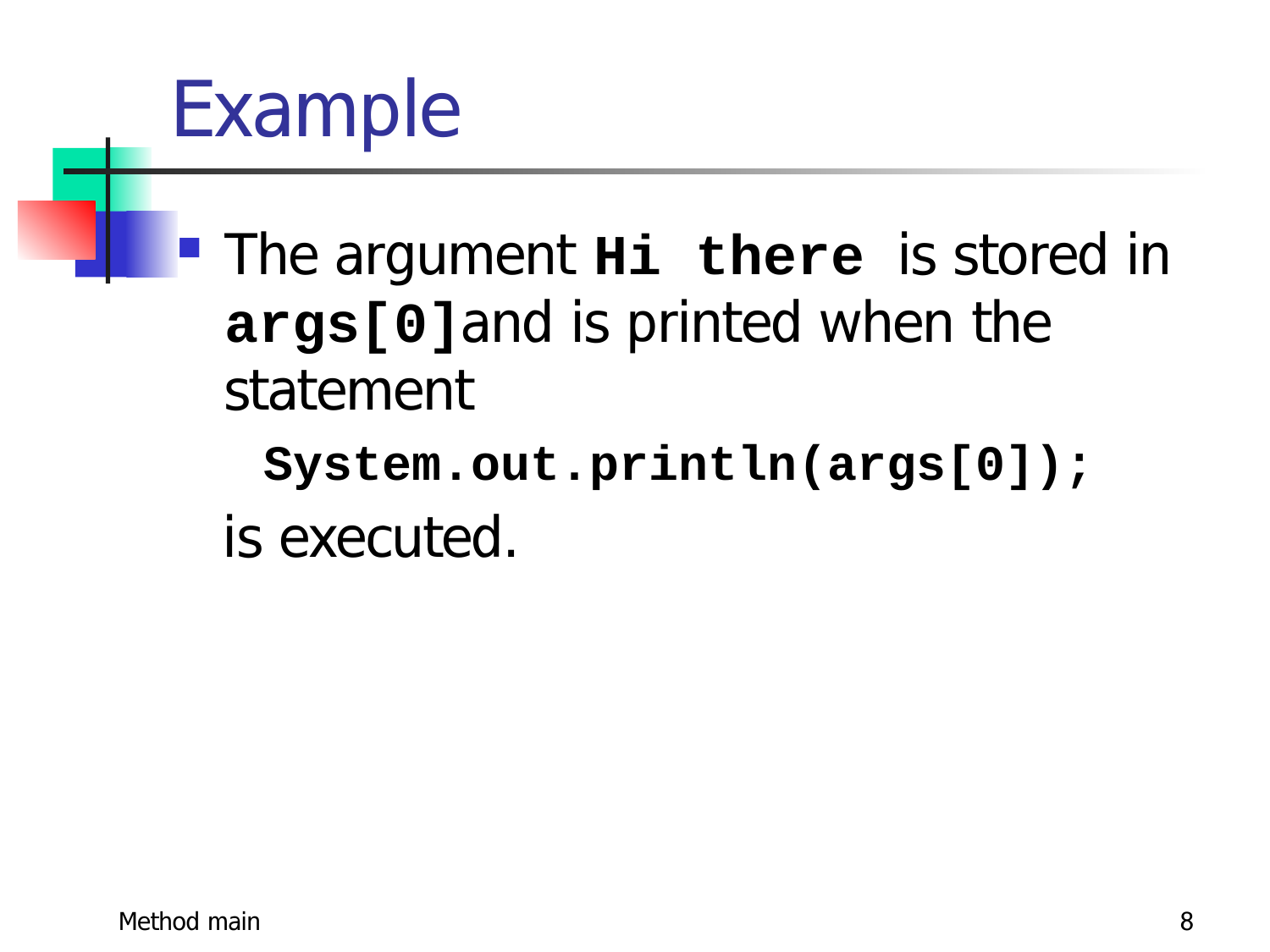

# Example
The argument Hi there is stored in args[0]and is printed when the statement
System.out.println(args[0]);
is executed.
Method main
8